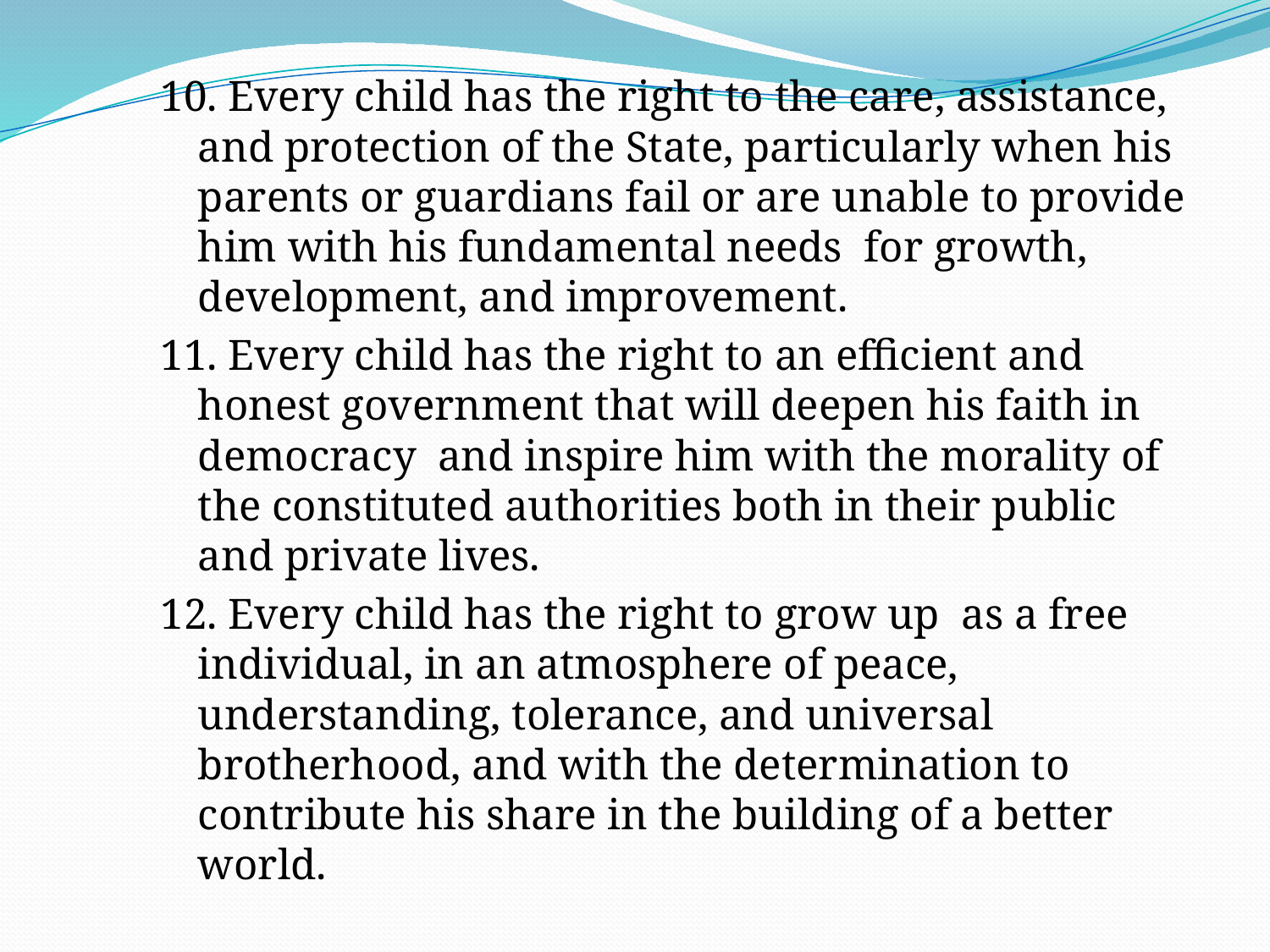

10. Every child has the right to the care, assistance, and protection of the State, particularly when his parents or guardians fail or are unable to provide him with his fundamental needs  for growth, development, and improvement.
11. Every child has the right to an efficient and honest government that will deepen his faith in democracy  and inspire him with the morality of the constituted authorities both in their public  and private lives.
12. Every child has the right to grow up  as a free individual, in an atmosphere of peace, understanding, tolerance, and universal  brotherhood, and with the determination to contribute his share in the building of a better world.